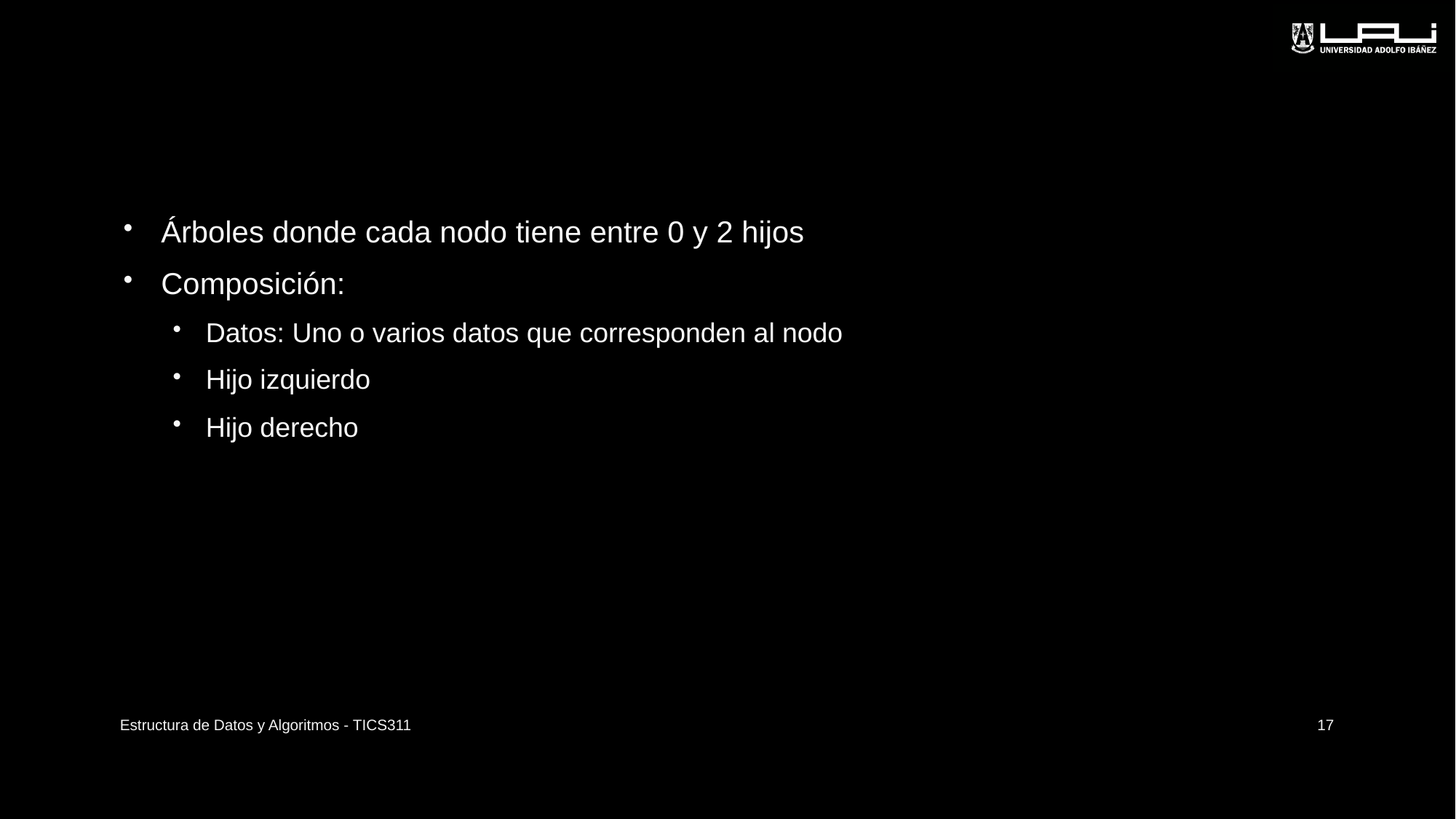

Árboles donde cada nodo tiene entre 0 y 2 hijos
Composición:
Datos: Uno o varios datos que corresponden al nodo
Hijo izquierdo
Hijo derecho
Estructura de Datos y Algoritmos - TICS311
17